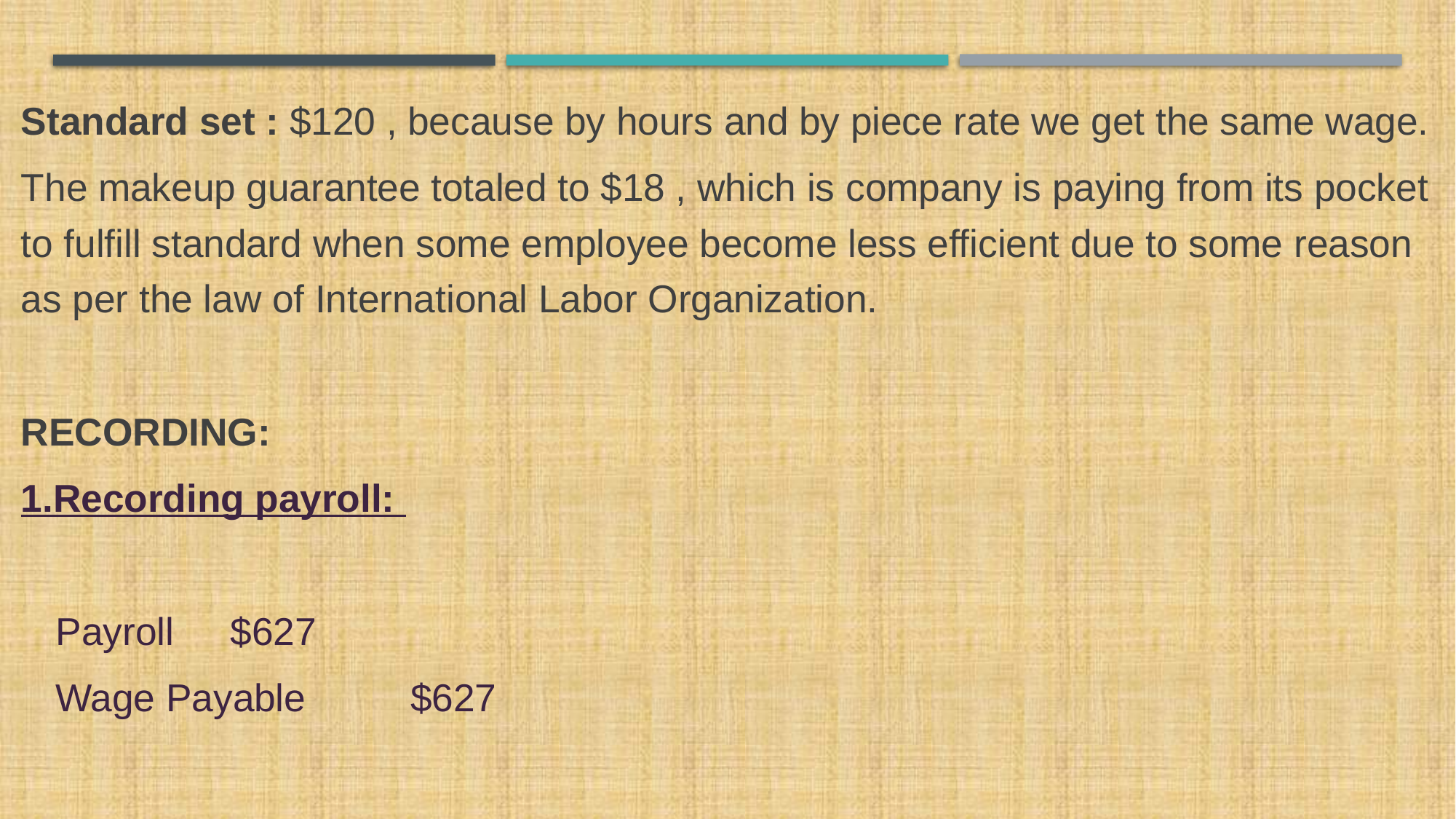

Standard set : $120 , because by hours and by piece rate we get the same wage.
The makeup guarantee totaled to $18 , which is company is paying from its pocket to fulfill standard when some employee become less efficient due to some reason as per the law of International Labor Organization.

RECORDING:
1.Recording payroll:

 	Payroll 			$627
				Wage Payable 			       $627